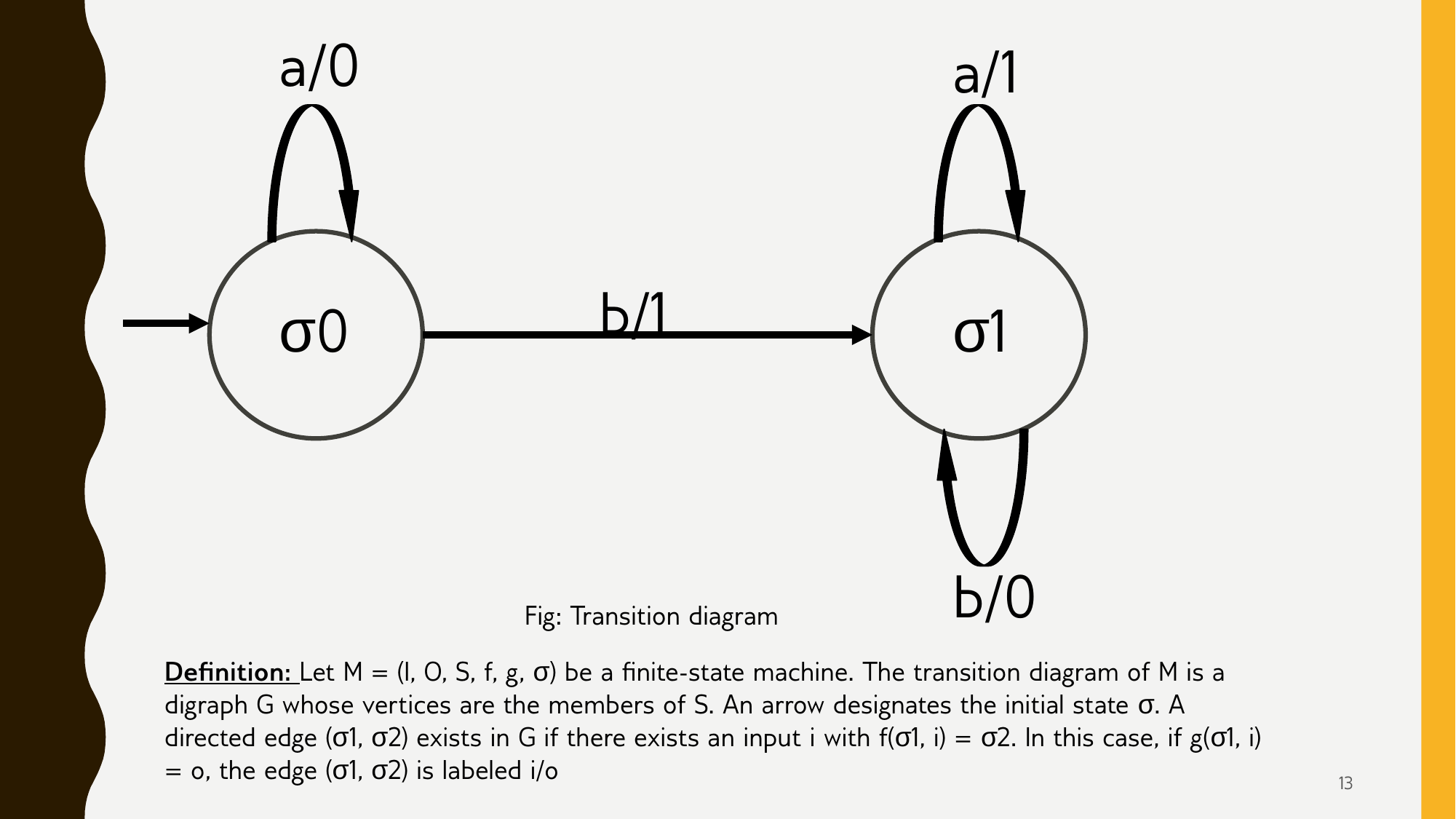

a/0
a/1

b/1
σ0
σ1

b/0
Fig: Transition diagram
Definition: Let M = (I, O, S, f, g, σ) be a finite-state machine. The transition diagram of M is a digraph G whose vertices are the members of S. An arrow designates the initial state σ. A directed edge (σ1, σ2) exists in G if there exists an input i with f(σ1, i) = σ2. In this case, if g(σ1, i) = o, the edge (σ1, σ2) is labeled i/o
13